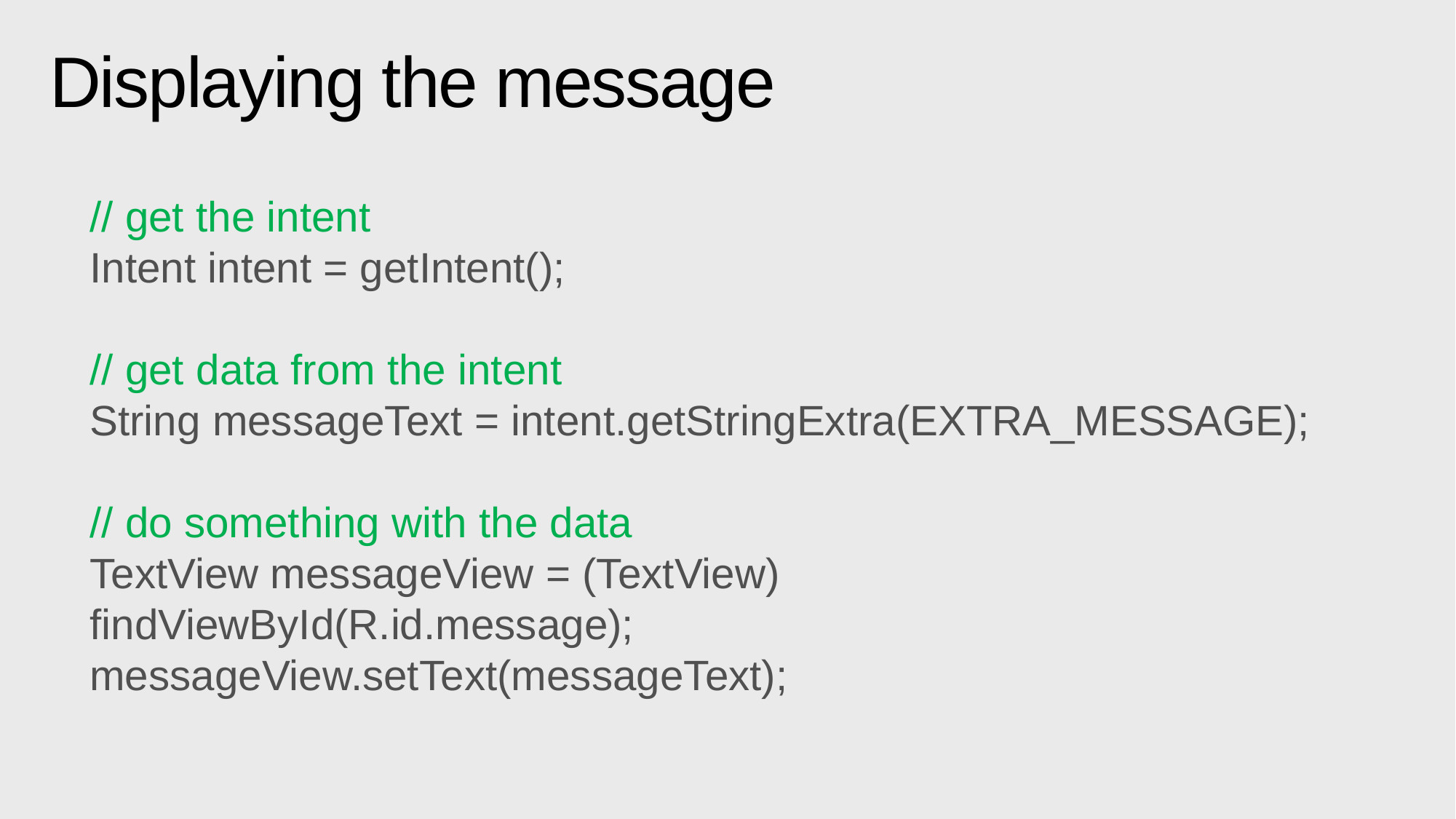

# Displaying the message
// get the intent
Intent intent = getIntent();

// get data from the intent
String messageText = intent.getStringExtra(EXTRA_MESSAGE);

// do something with the data
TextView messageView = (TextView) findViewById(R.id.message);
messageView.setText(messageText);